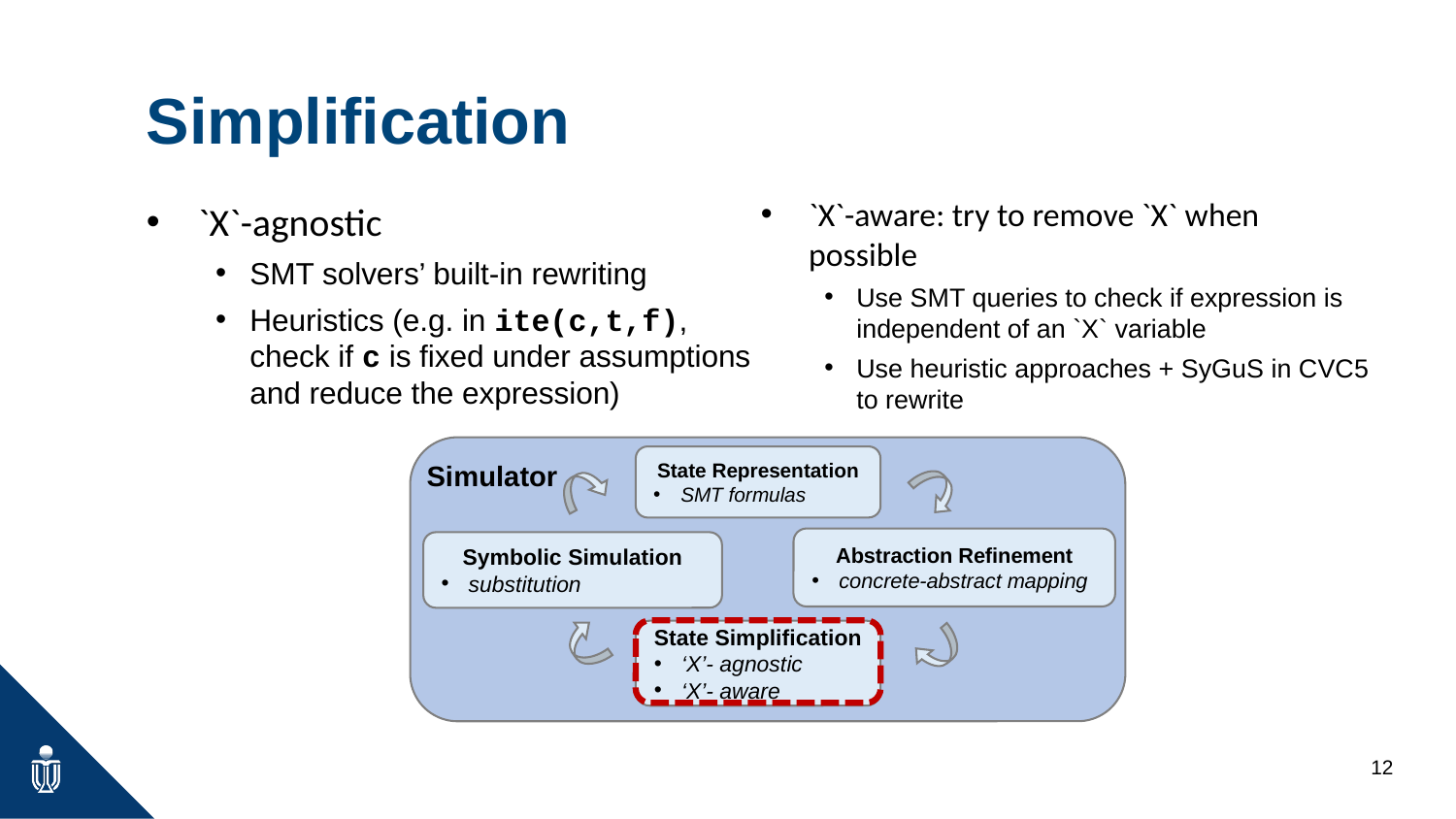

# Simplification
`X`-aware: try to remove `X` when possible
Use SMT queries to check if expression is independent of an `X` variable
Use heuristic approaches + SyGuS in CVC5 to rewrite

`X`-agnostic
SMT solvers’ built-in rewriting
Heuristics (e.g. in ite(c,t,f), check if c is fixed under assumptions and reduce the expression)

State Representation
SMT formulas
Simulator

Abstraction Refinement
concrete-abstract mapping
Symbolic Simulation
substitution

State Simplification
‘X’- agnostic
‘X’- aware

12